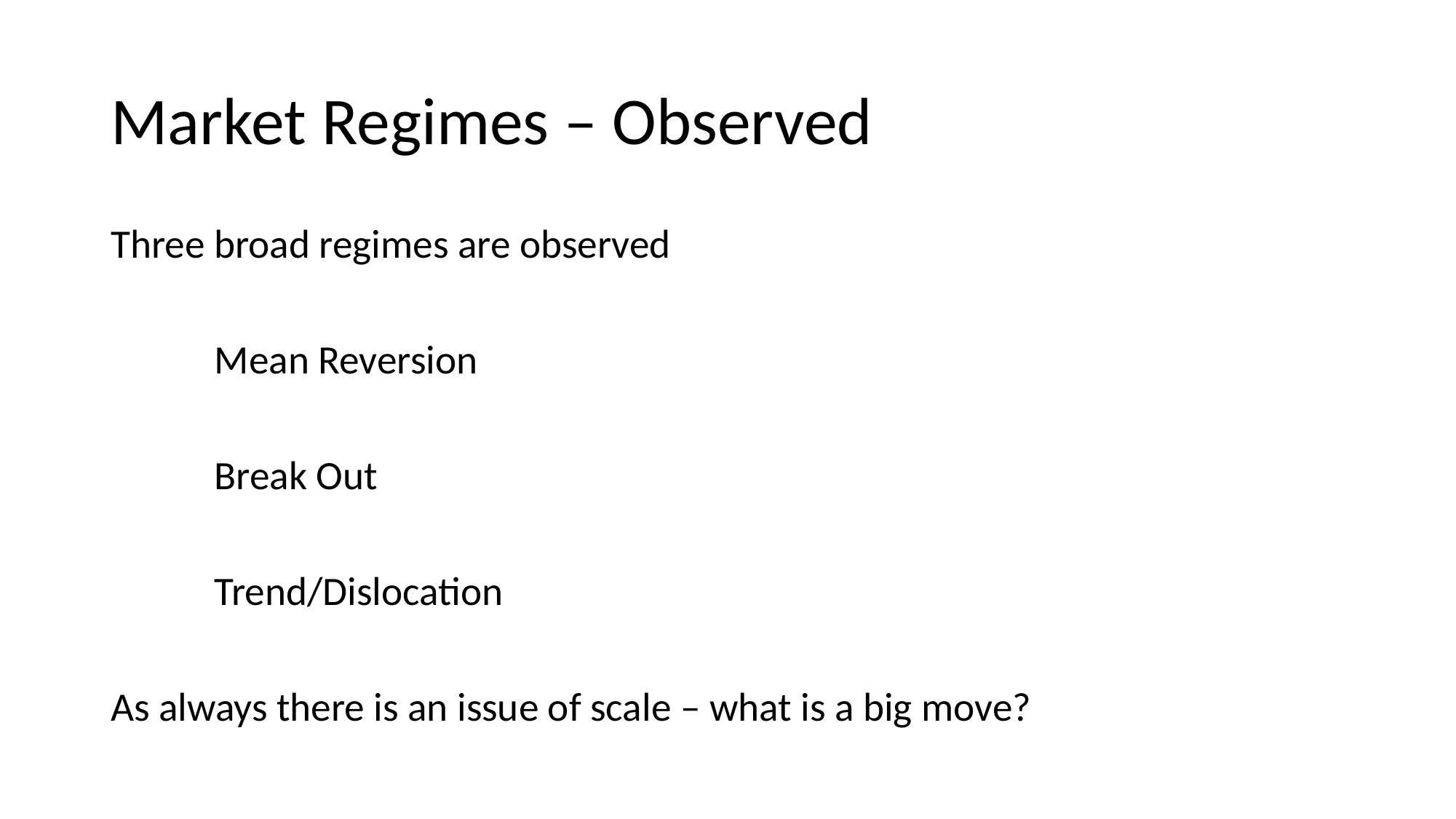

# Market Regimes – Observed
Three broad regimes are observed

	Mean Reversion

	Break Out

	Trend/Dislocation

As always there is an issue of scale – what is a big move?